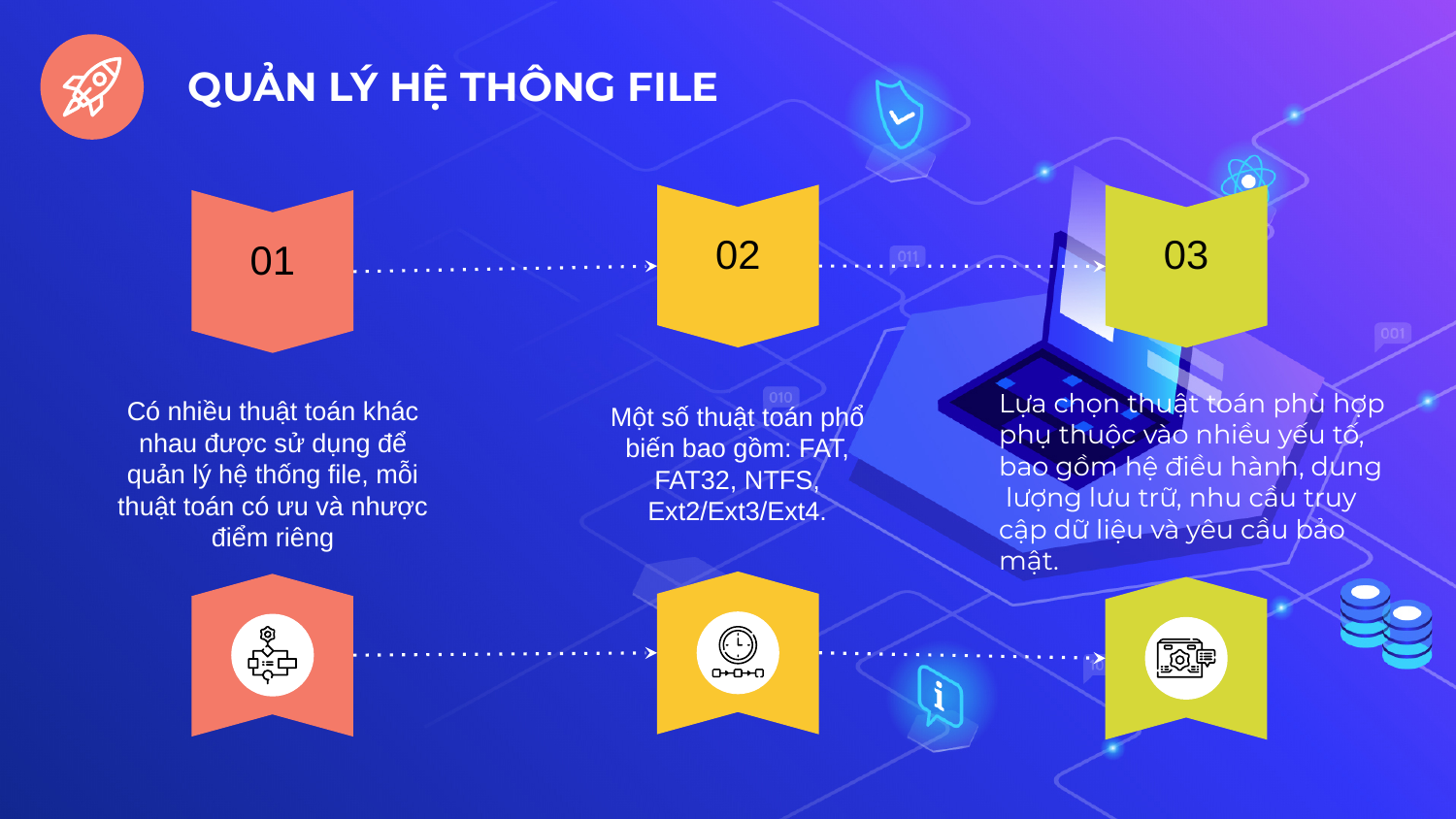

# QUẢN LÝ HỆ THÔNG FILE

02

03

01

Lựa chọn thuật toán phù hợp phụ thuộc vào nhiều yếu tố, bao gồm hệ điều hành, dung
 lượng lưu trữ, nhu cầu truy cập dữ liệu và yêu cầu bảo mật.
Có nhiều thuật toán khác nhau được sử dụng để quản lý hệ thống file, mỗi thuật toán có ưu và nhược điểm riêng
Một số thuật toán phổ biến bao gồm: FAT, FAT32, NTFS, Ext2/Ext3/Ext4.